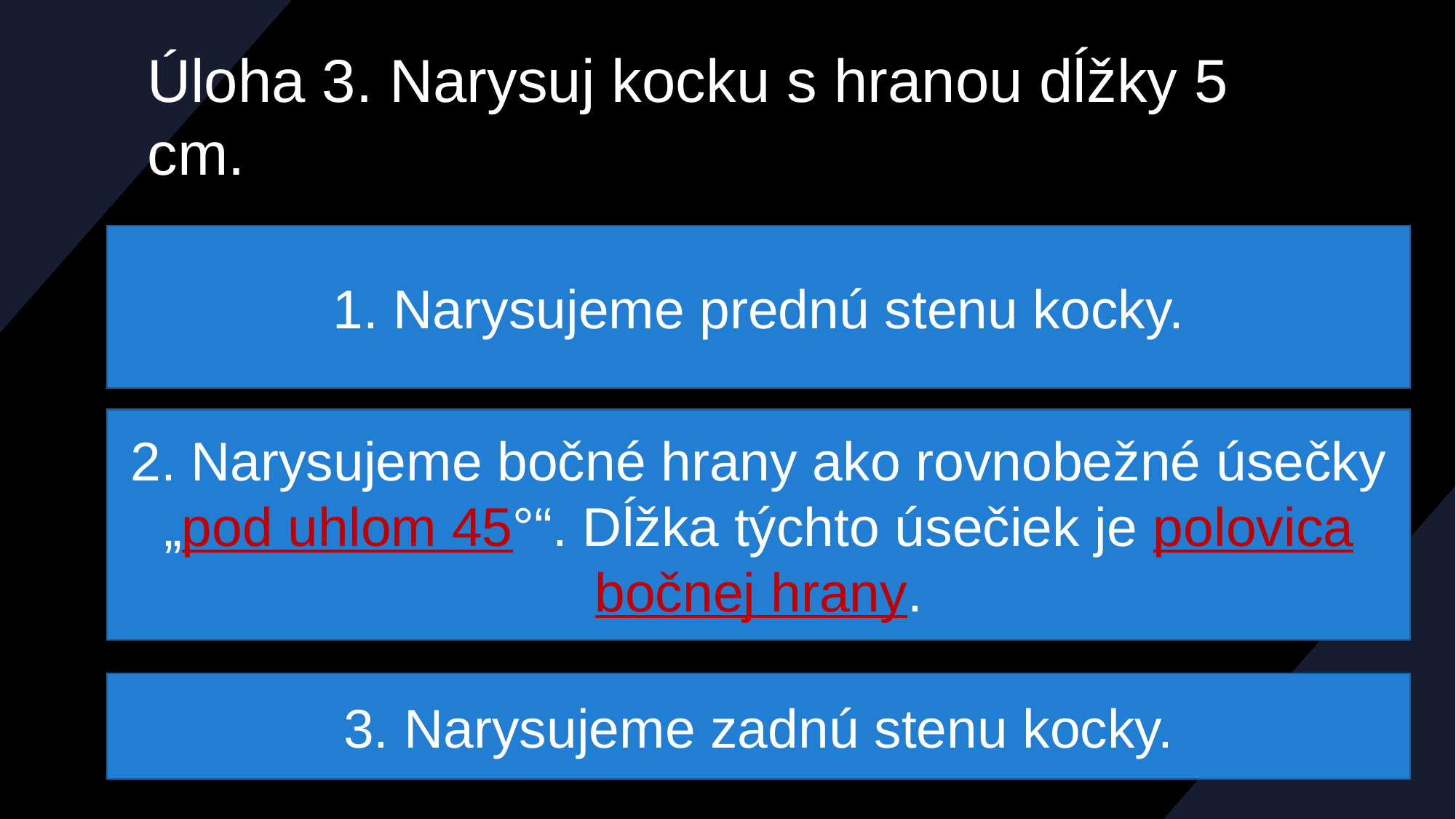

# Úloha 3. Narysuj kocku s hranou dĺžky 5 cm.
1. Narysujeme prednú stenu kocky.

2. Narysujeme bočné hrany ako rovnobežné úsečky „pod uhlom 45°“. Dĺžka týchto úsečiek je polovica bočnej hrany.
3. Narysujeme zadnú stenu kocky.